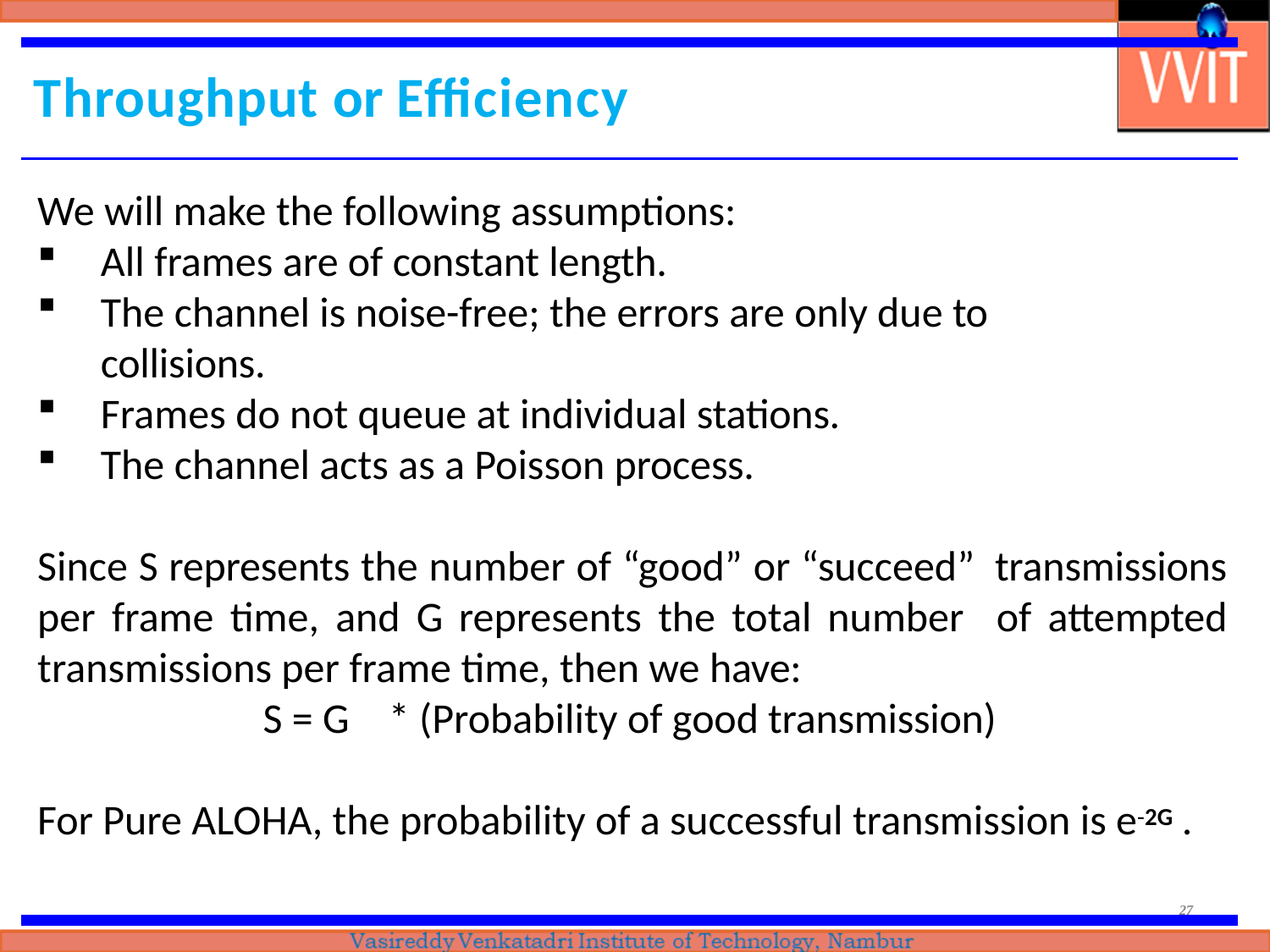

# Throughput or Efficiency

We will make the following assumptions:
All frames are of constant length.
The channel is noise-free; the errors are only due to	collisions.
Frames do not queue at individual stations.
The channel acts as a Poisson process.
Since S represents the number of “good” or “succeed” transmissions per frame time, and G represents the total number  of attempted transmissions per frame time, then we have:
S = G  * (Probability of good transmission)
For Pure ALOHA, the probability of a successful transmission is e-2G .
27